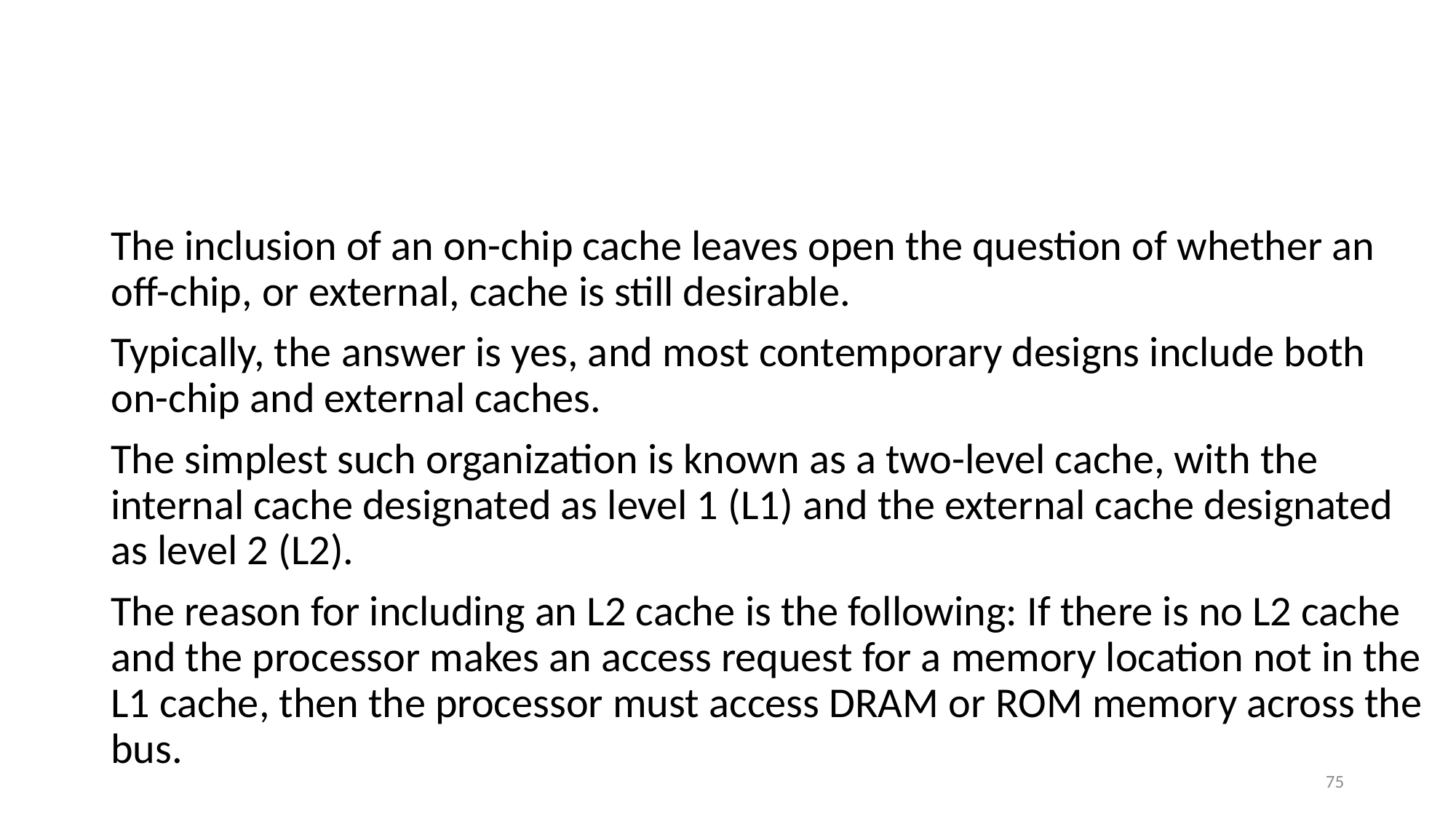

#
The inclusion of an on-chip cache leaves open the question of whether an off-chip, or external, cache is still desirable.
Typically, the answer is yes, and most contemporary designs include both on-chip and external caches.
The simplest such organization is known as a two-level cache, with the internal cache designated as level 1 (L1) and the external cache designated as level 2 (L2).
The reason for including an L2 cache is the following: If there is no L2 cache and the processor makes an access request for a memory location not in the L1 cache, then the processor must access DRAM or ROM memory across the bus.
75